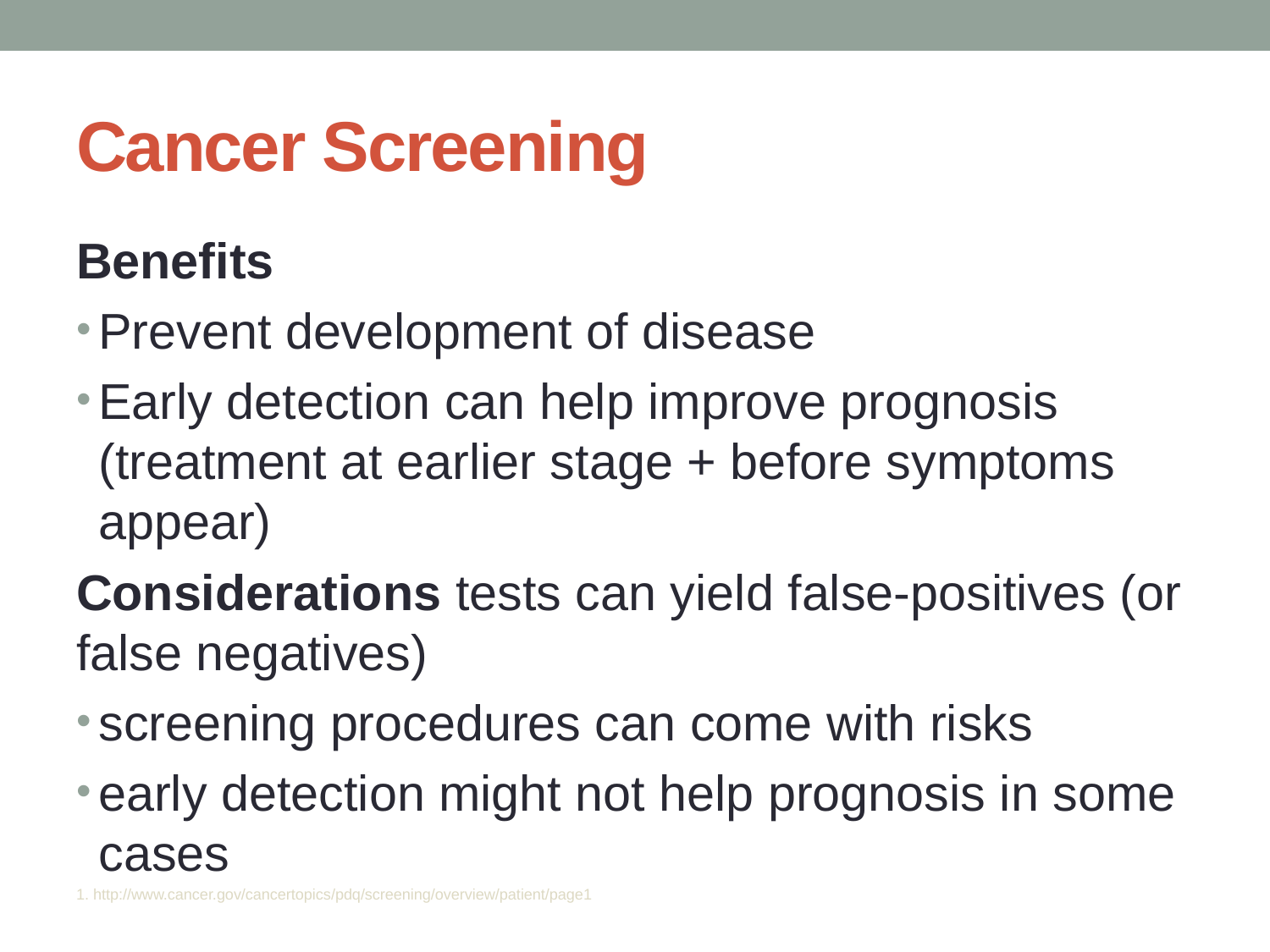

# Cancer Screening
Benefits
Prevent development of disease
Early detection can help improve prognosis (treatment at earlier stage + before symptoms appear)
Considerations tests can yield false-positives (or false negatives)
screening procedures can come with risks
early detection might not help prognosis in some cases
1. http://www.cancer.gov/cancertopics/pdq/screening/overview/patient/page1